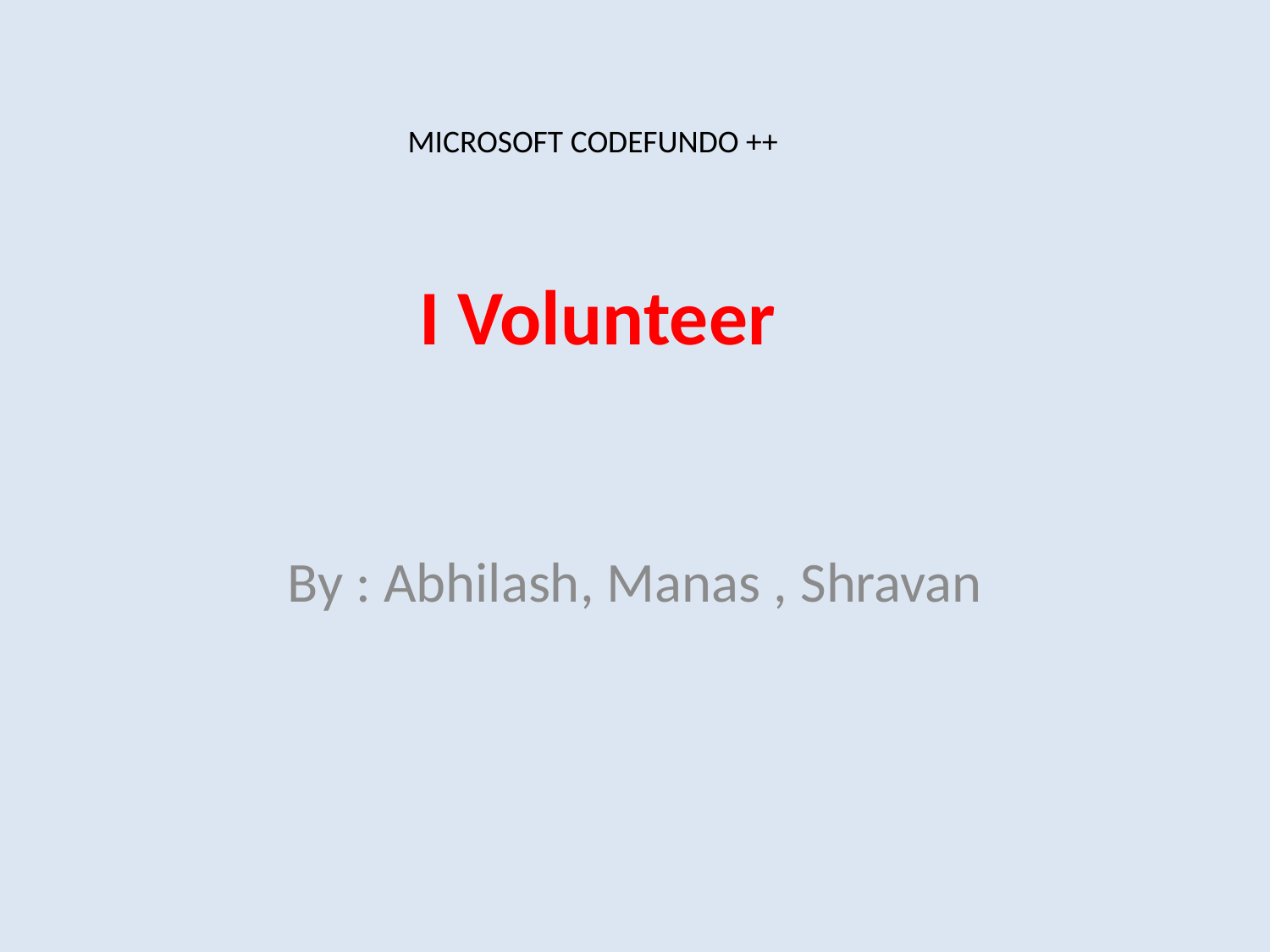

MICROSOFT CODEFUNDO ++
# I Volunteer
By : Abhilash, Manas , Shravan